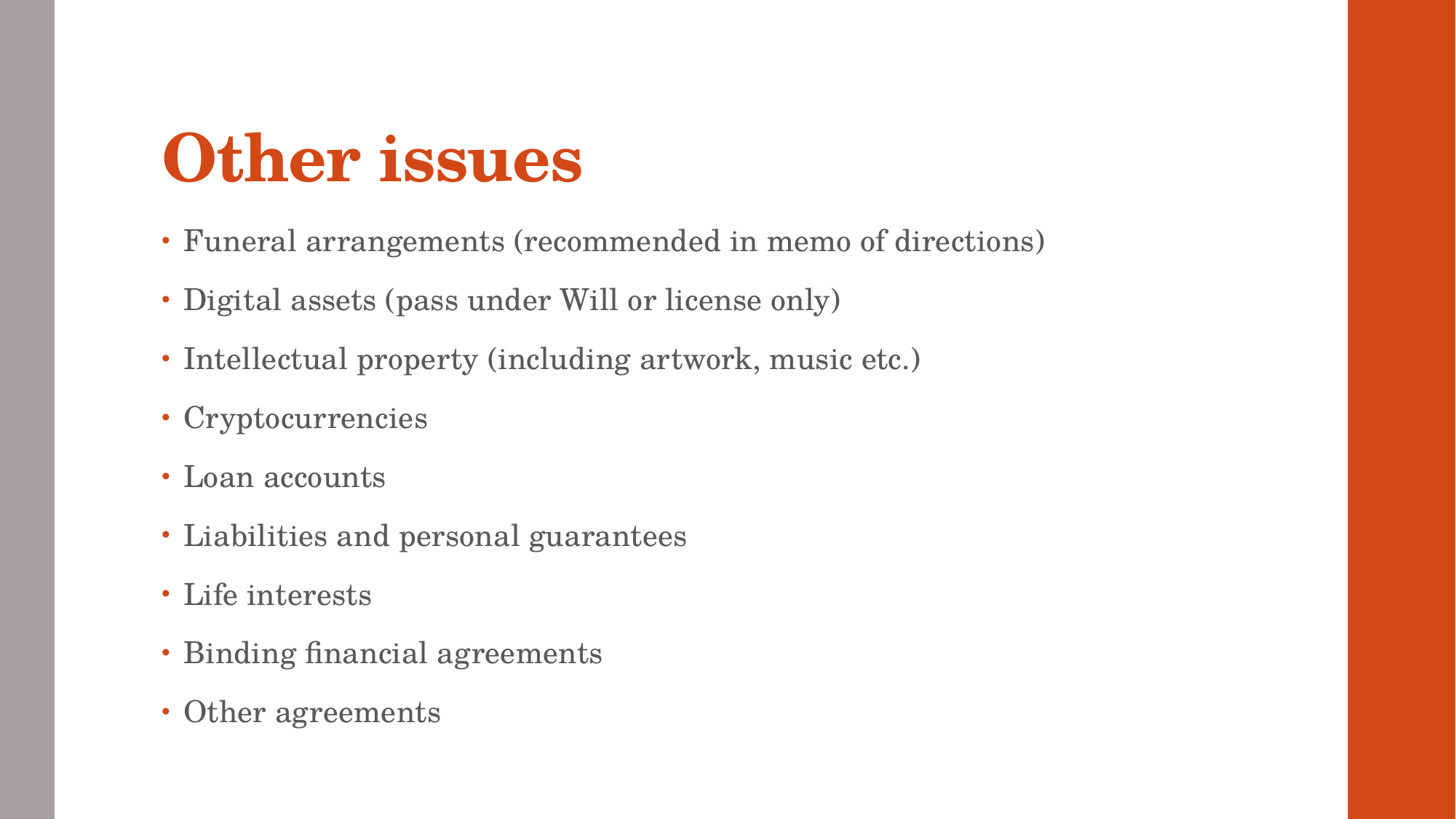

# Other issues
Funeral arrangements (recommended in memo of directions)
Digital assets (pass under Will or license only)
Intellectual property (including artwork, music etc.)
Cryptocurrencies
Loan accounts
Liabilities and personal guarantees
Life interests
Binding financial agreements
Other agreements